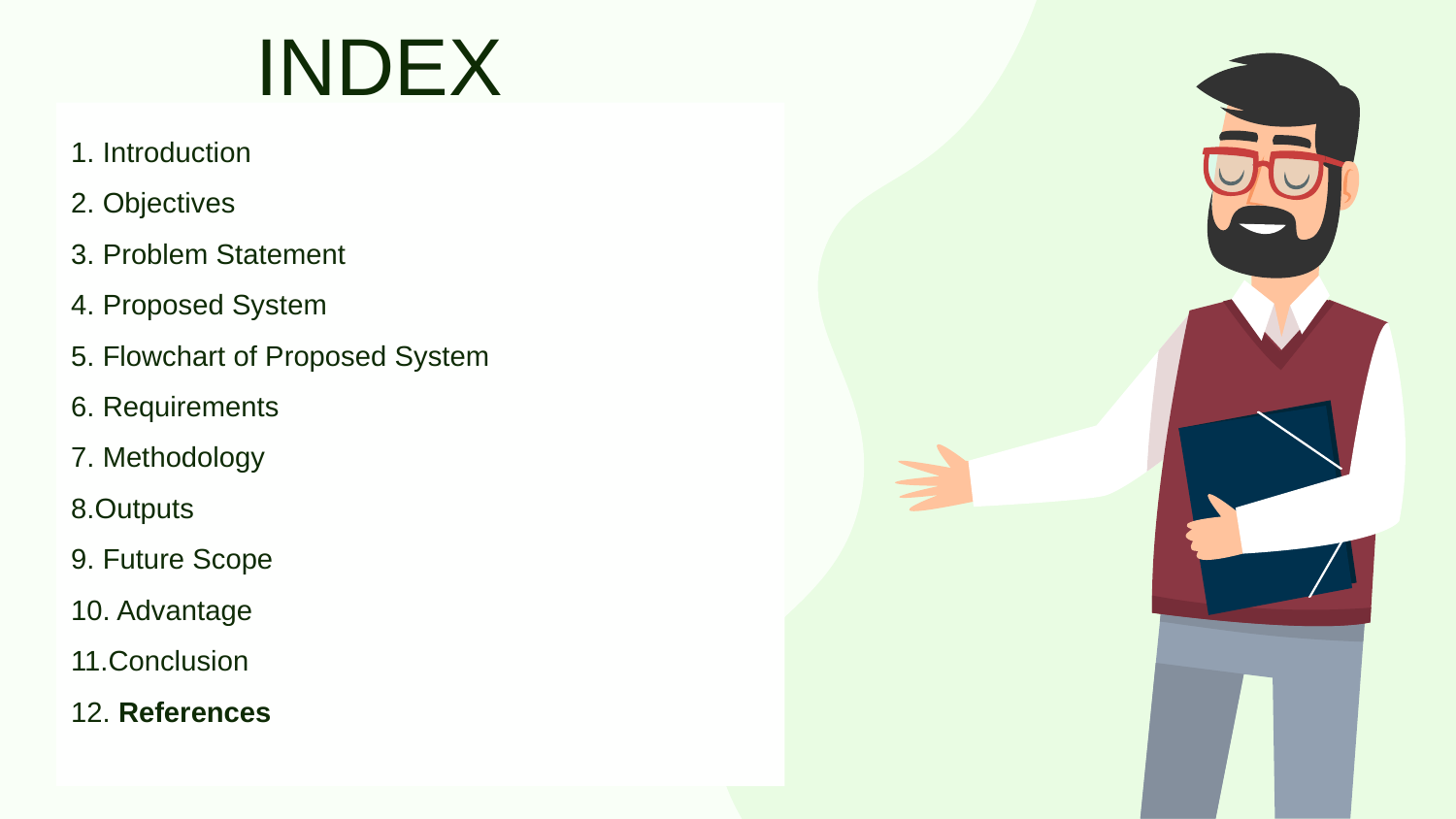

INDEX

# 1. Introduction 2. Objectives 3. Problem Statement 4. Proposed System 5. Flowchart of Proposed System 6. Requirements 7. Methodology 8.Outputs 9. Future Scope 10. Advantage 11.Conclusion 12. References